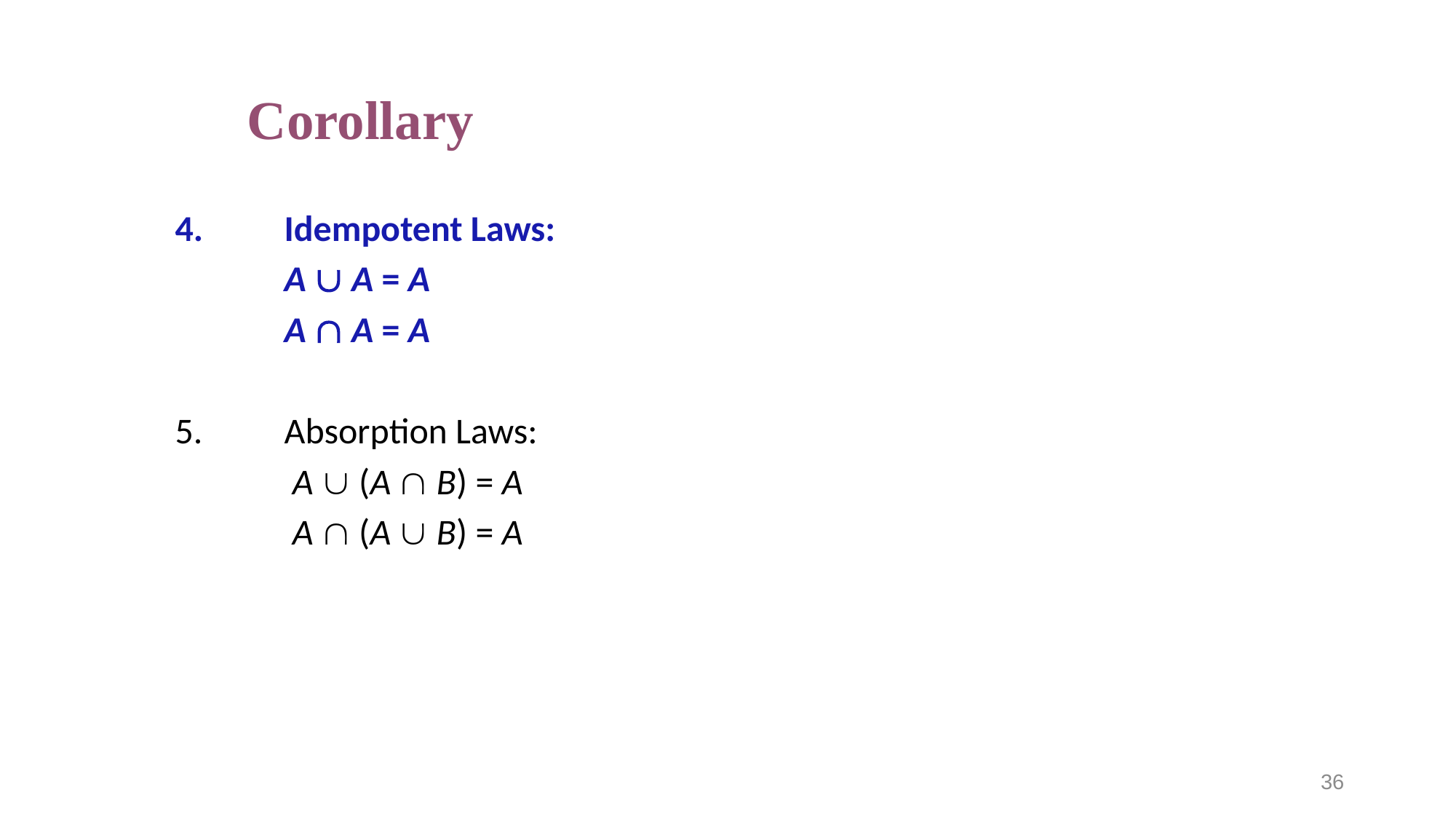

# Corollary
4.	Idempotent Laws:
	A ∪ A = A
	A ∩ A = A

5.	Absorption Laws:
	 A ∪ (A ∩ B) = A
	 A ∩ (A ∪ B) = A

36